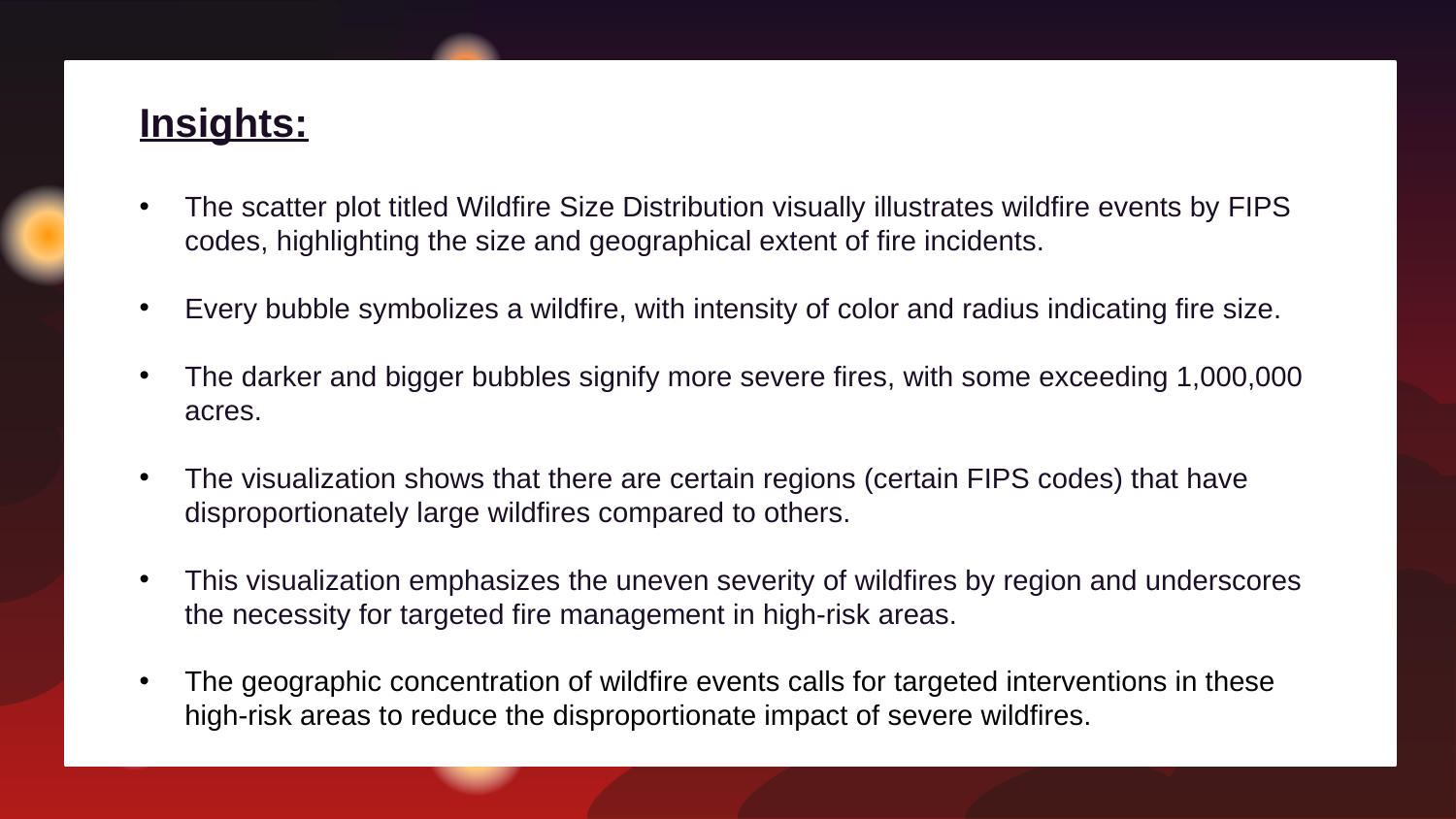

Insights:
The scatter plot titled Wildfire Size Distribution visually illustrates wildfire events by FIPS codes, highlighting the size and geographical extent of fire incidents.

Every bubble symbolizes a wildfire, with intensity of color and radius indicating fire size.

The darker and bigger bubbles signify more severe fires, with some exceeding 1,000,000 acres.

The visualization shows that there are certain regions (certain FIPS codes) that have disproportionately large wildfires compared to others.

This visualization emphasizes the uneven severity of wildfires by region and underscores the necessity for targeted fire management in high-risk areas.

The geographic concentration of wildfire events calls for targeted interventions in these high-risk areas to reduce the disproportionate impact of severe wildfires.